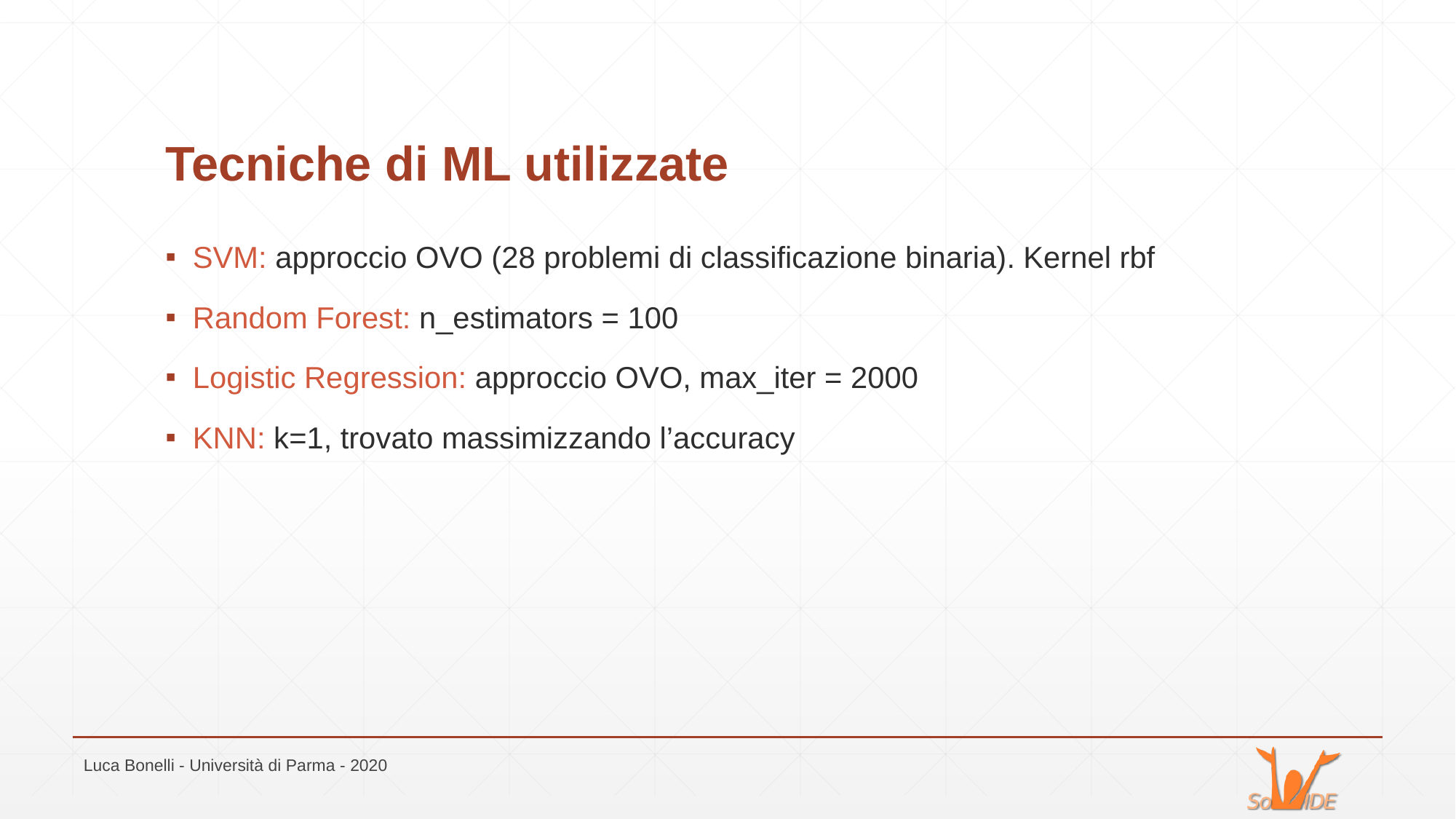

# Tecniche di ML utilizzate
SVM: approccio OVO (28 problemi di classificazione binaria). Kernel rbf
Random Forest: n_estimators = 100
Logistic Regression: approccio OVO, max_iter = 2000
KNN: k=1, trovato massimizzando l’accuracy
Luca Bonelli - Università di Parma - 2020